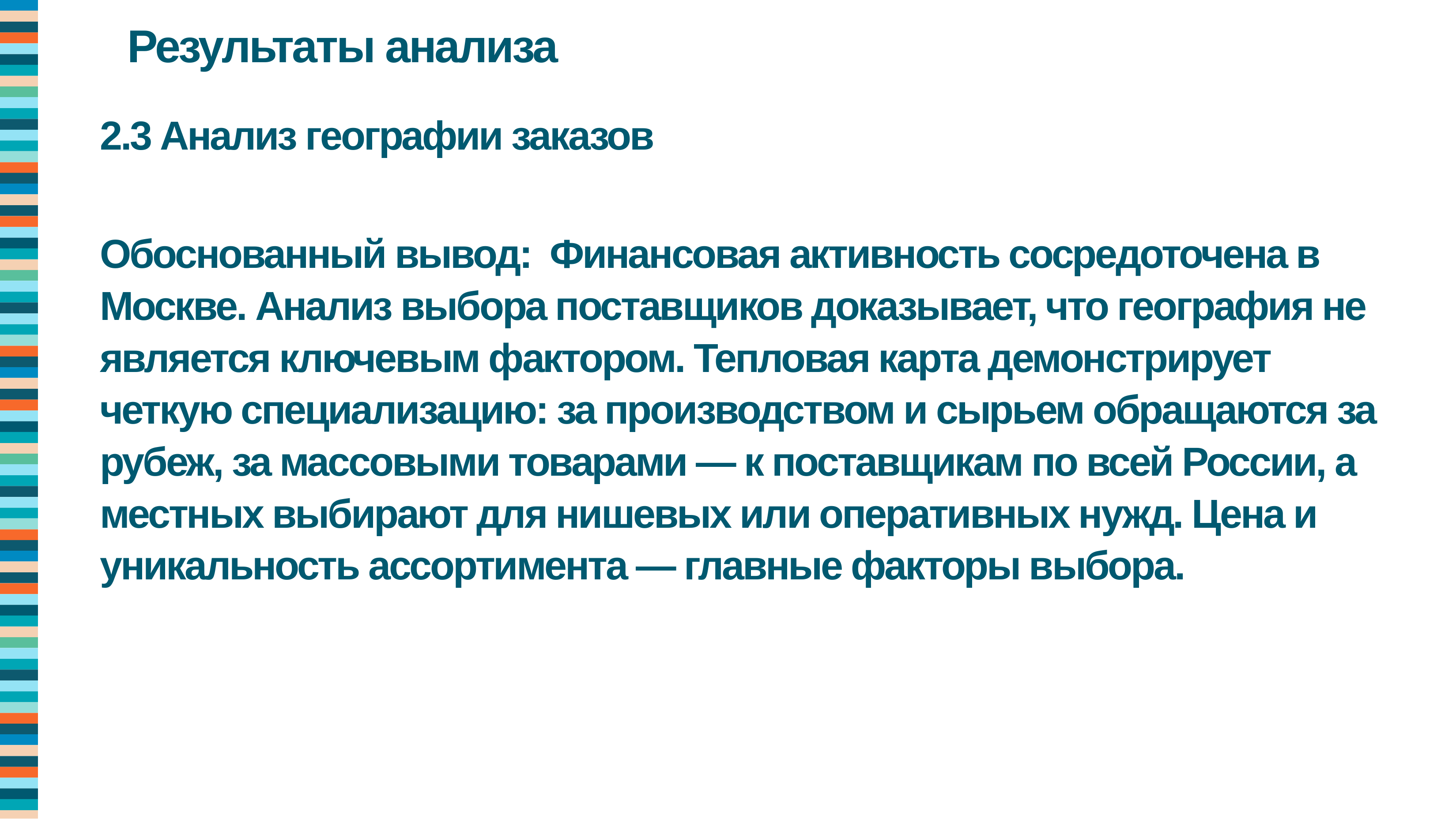

Результаты анализа
2.3 Анализ географии заказов

Обоснованный вывод:  Финансовая активность сосредоточена в Москве. Анализ выбора поставщиков доказывает, что география не является ключевым фактором. Тепловая карта демонстрирует четкую специализацию: за производством и сырьем обращаются за рубеж, за массовыми товарами — к поставщикам по всей России, а местных выбирают для нишевых или оперативных нужд. Цена и уникальность ассортимента — главные факторы выбора.